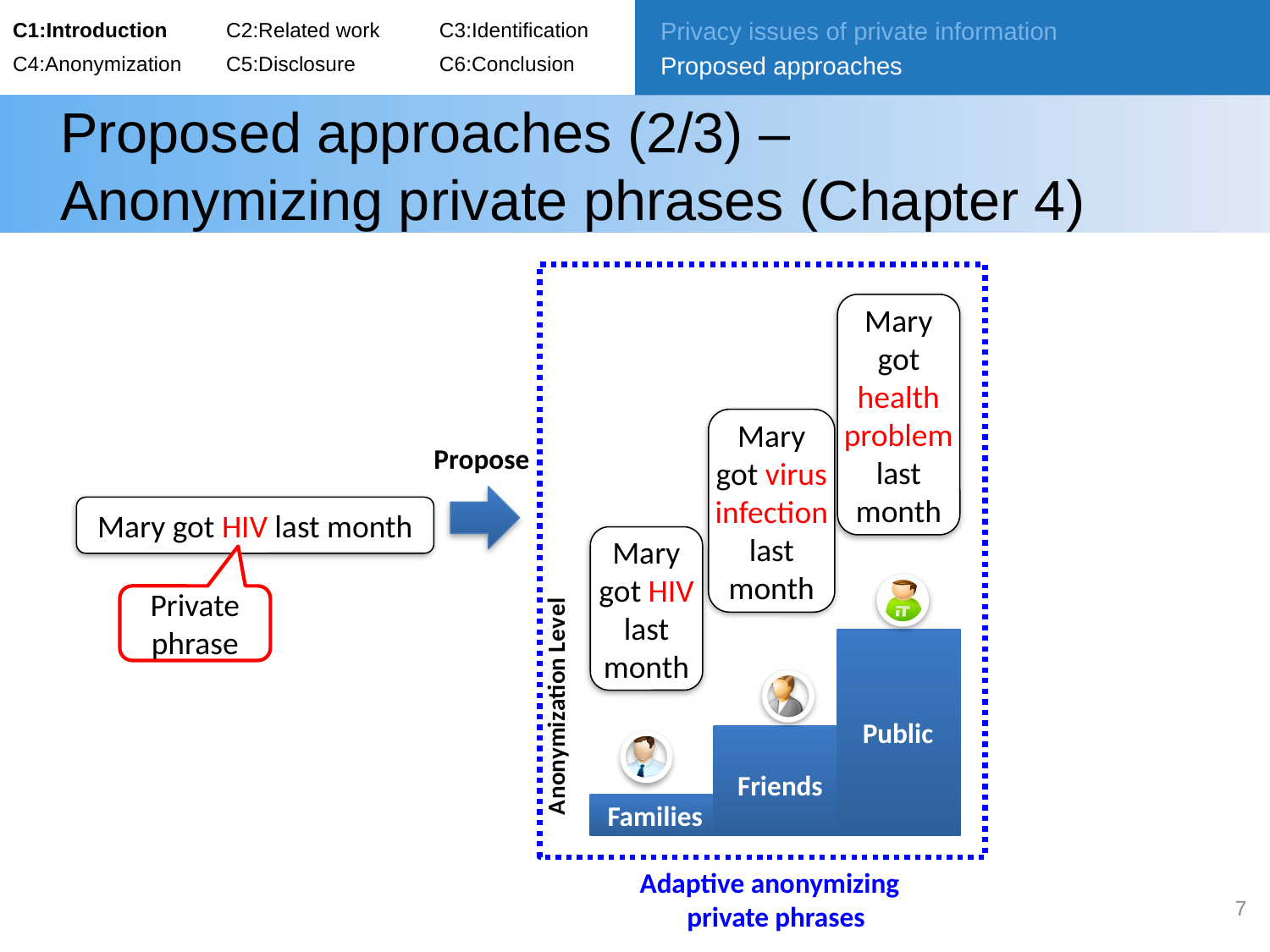

C1:Introduction	C2:Related work	C3:Identification
C4:Anonymization	C5:Disclosure 	C6:Conclusion
Privacy issues of private information
Proposed approaches
# Proposed approaches (2/3) – Anonymizing private phrases (Chapter 4)

Mary got health problem last month
Mary got virus infection last month
Propose

Mary got HIV last month

### Chart

| Category | Anonymization Level |
|---|---|
| Families | 0.3 |
| Friends | 0.8 |
| Public | 1.5 |
Mary got HIV last month

Private phrase

Public

Friends
Families
Adaptive anonymizing
private phrases
7